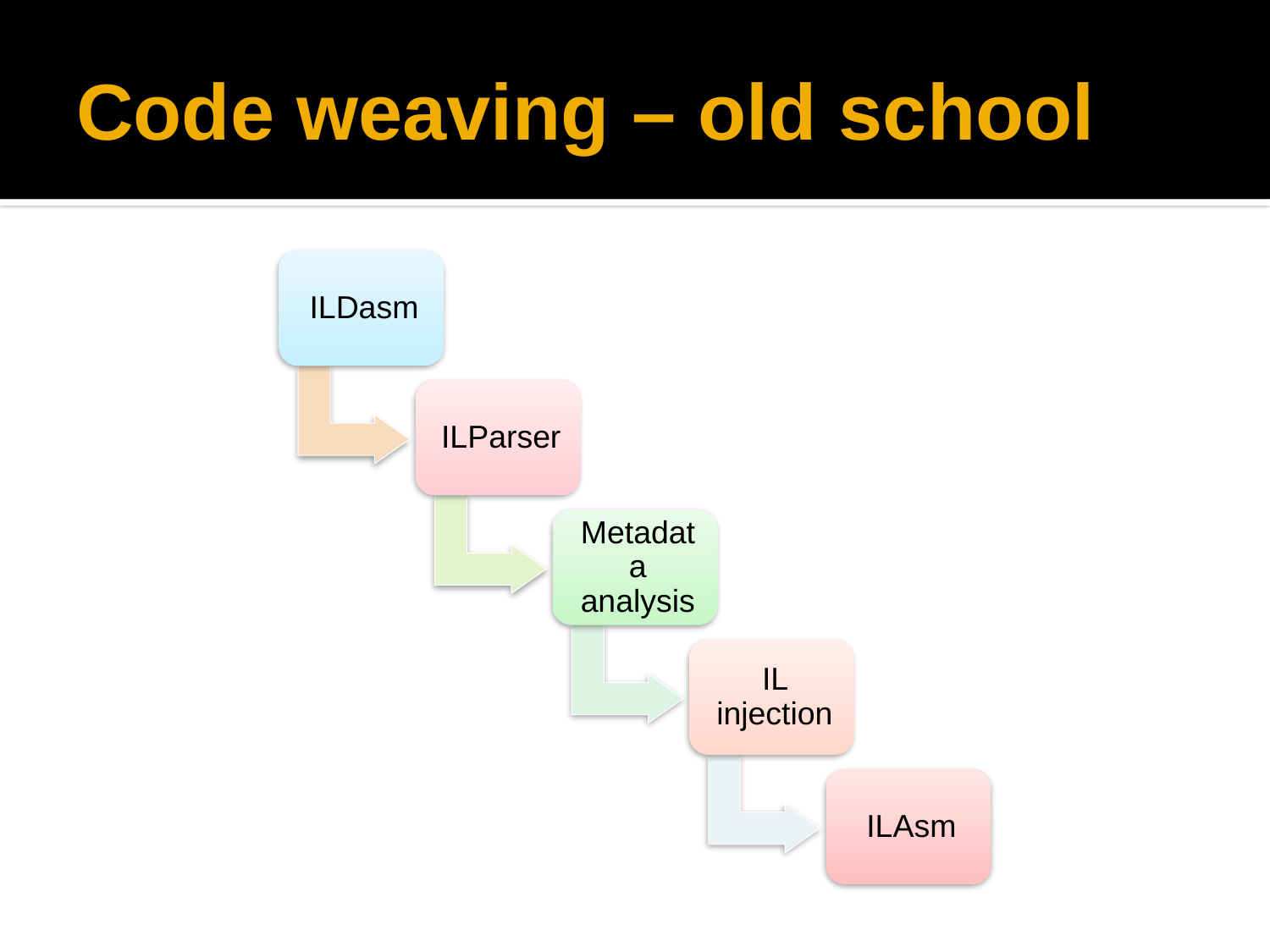

# Code weaving – old school
ILDasm
ILParser
Metadata analysis
IL injection
ILAsm